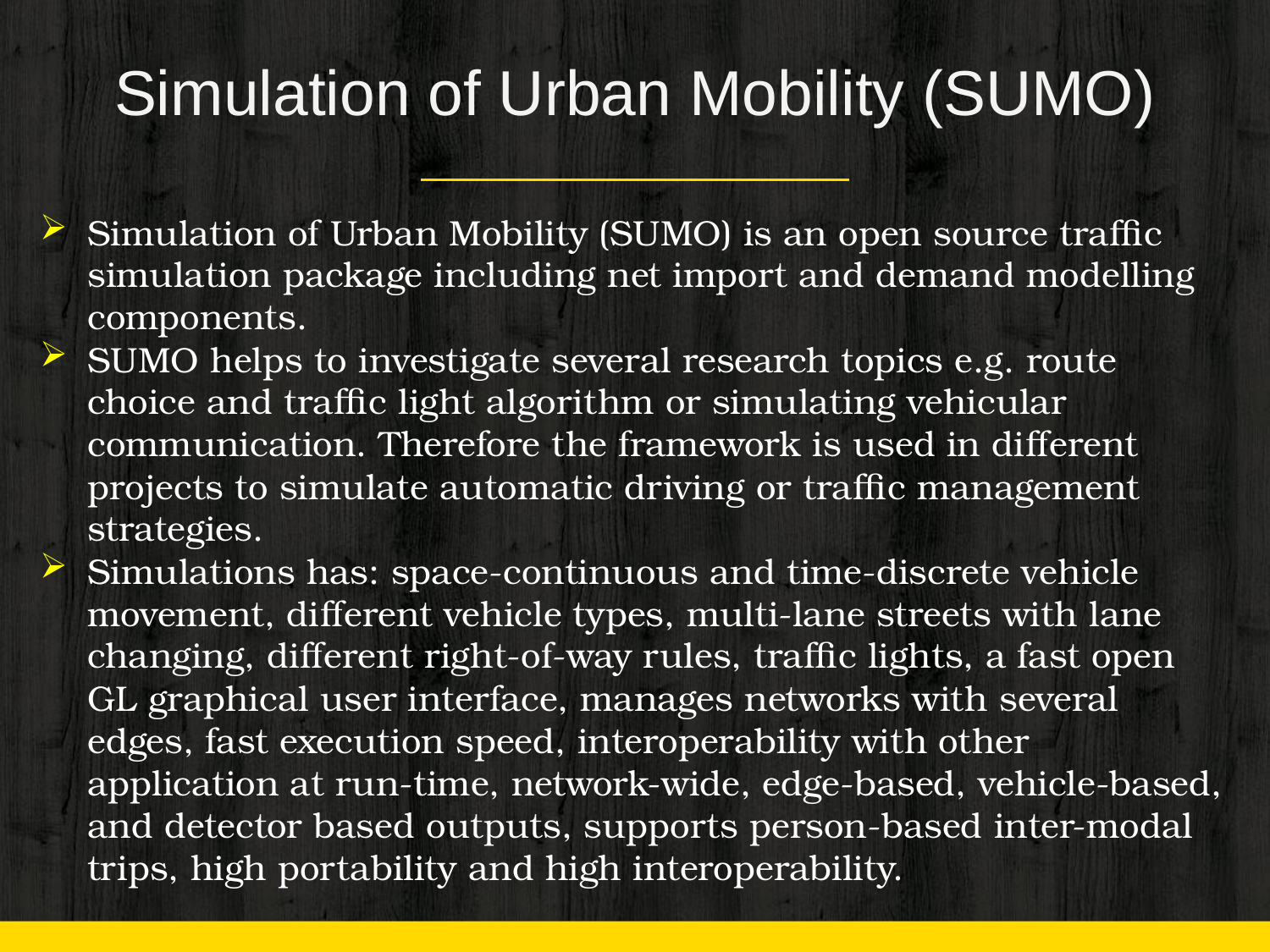

# Simulation of Urban Mobility (SUMO)
Simulation of Urban Mobility (SUMO) is an open source traffic simulation package including net import and demand modelling components.
SUMO helps to investigate several research topics e.g. route choice and traffic light algorithm or simulating vehicular communication. Therefore the framework is used in different projects to simulate automatic driving or traffic management strategies.
Simulations has: space-continuous and time-discrete vehicle movement, different vehicle types, multi-lane streets with lane changing, different right-of-way rules, traffic lights, a fast open GL graphical user interface, manages networks with several edges, fast execution speed, interoperability with other application at run-time, network-wide, edge-based, vehicle-based, and detector based outputs, supports person-based inter-modal trips, high portability and high interoperability.